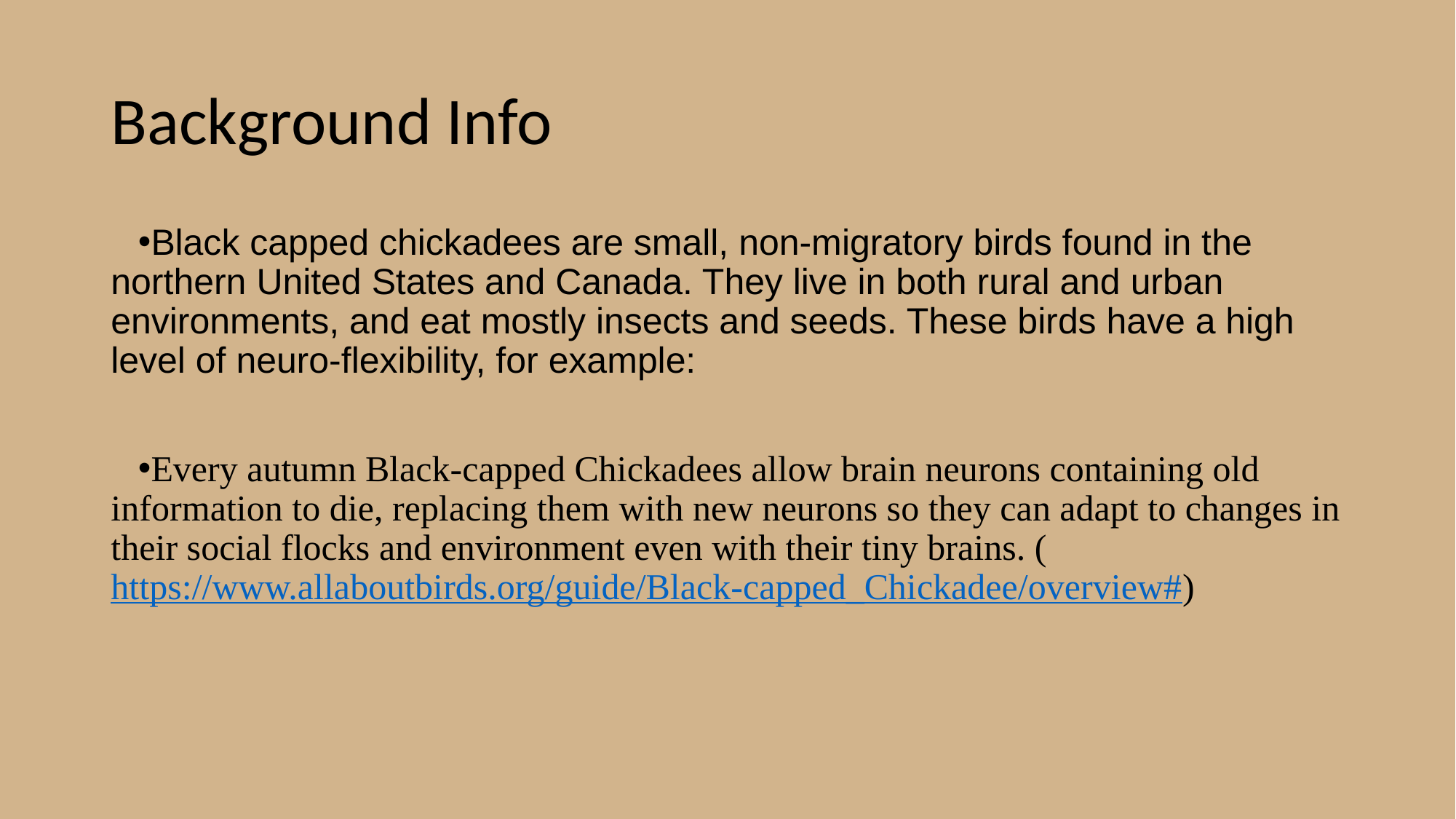

# Background Info
Black capped chickadees are small, non-migratory birds found in the northern United States and Canada. They live in both rural and urban environments, and eat mostly insects and seeds. These birds have a high level of neuro-flexibility, for example:

Every autumn Black-capped Chickadees allow brain neurons containing old information to die, replacing them with new neurons so they can adapt to changes in their social flocks and environment even with their tiny brains. (https://www.allaboutbirds.org/guide/Black-capped_Chickadee/overview#)